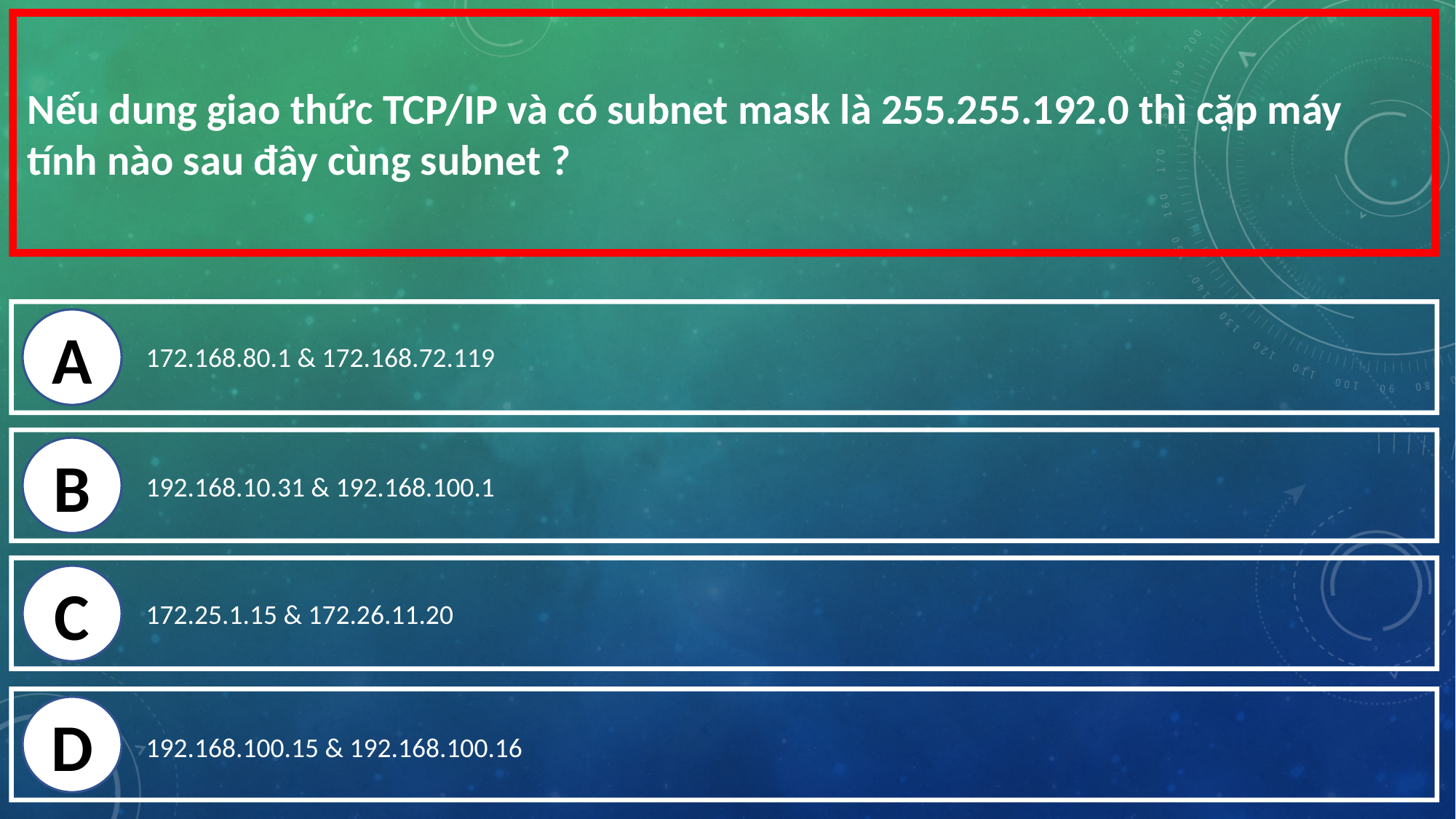

Nếu dung giao thức TCP/IP và có subnet mask là 255.255.192.0 thì cặp máy tính nào sau đây cùng subnet ?

A
172.168.80.1 & 172.168.72.119

B
192.168.10.31 & 192.168.100.1

C
172.25.1.15 & 172.26.11.20

D
192.168.100.15 & 192.168.100.16